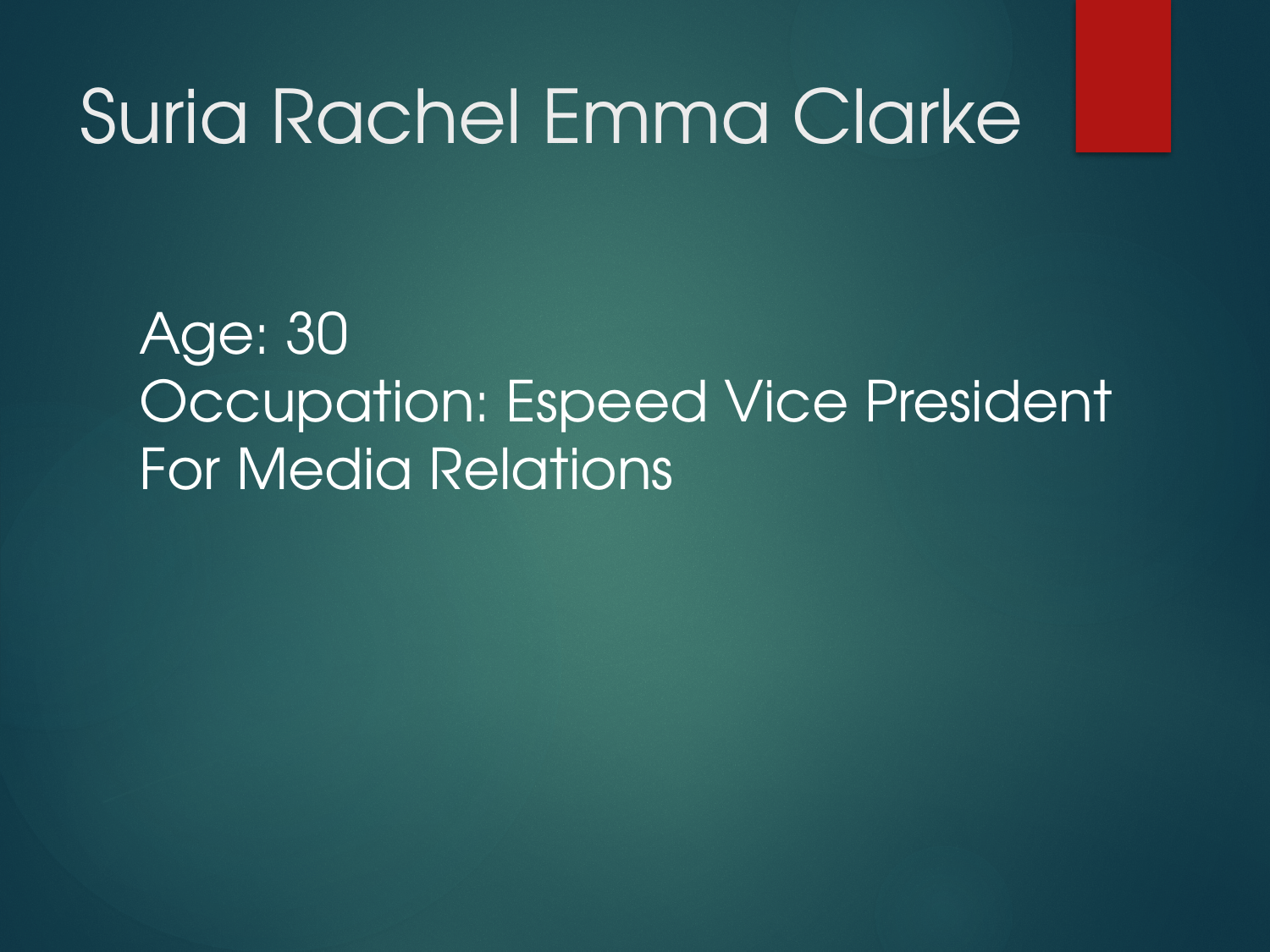

# Suria Rachel Emma Clarke

Age: 30
Occupation: Espeed Vice President For Media Relations